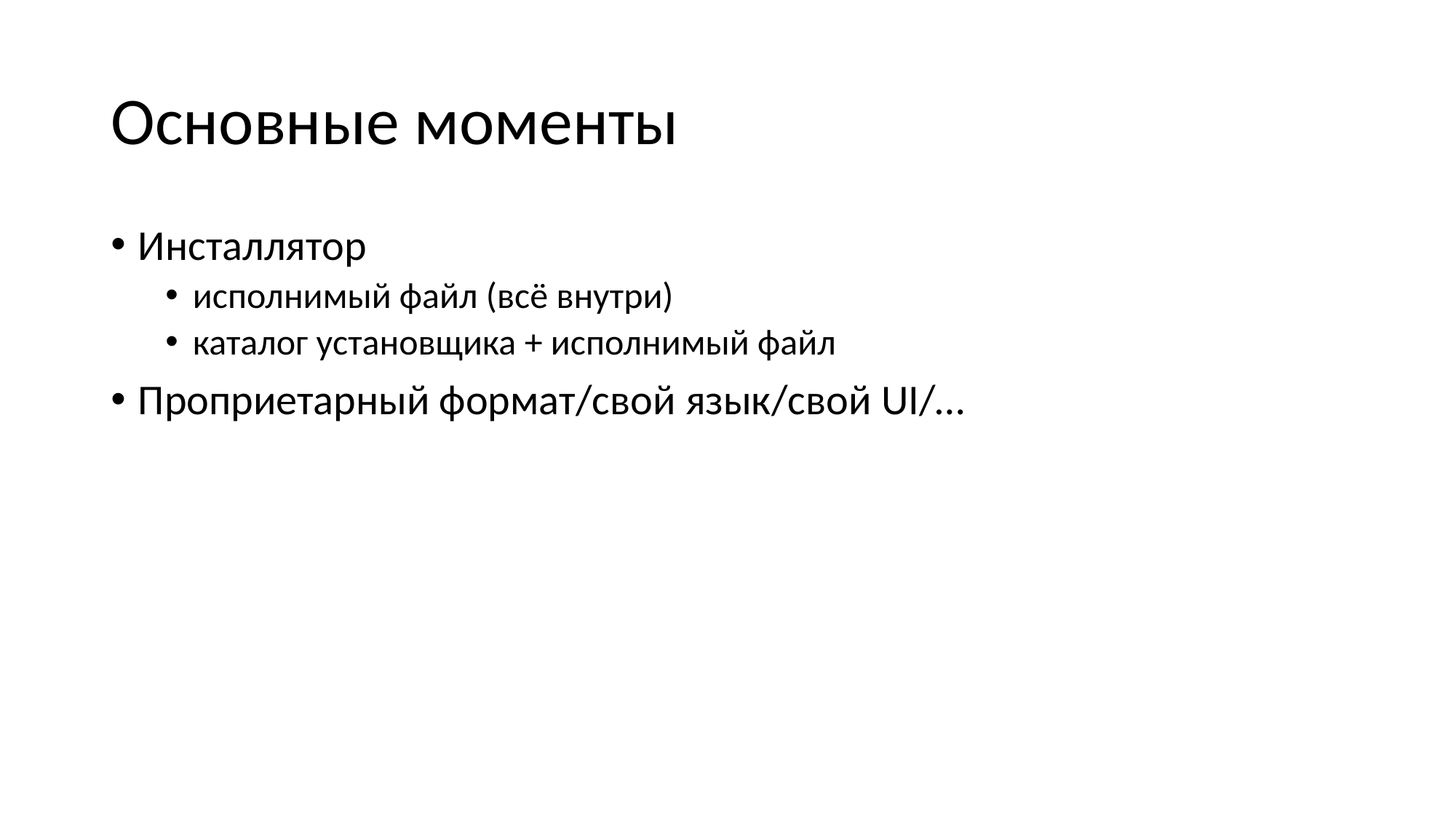

# Основные моменты
Инсталлятор
исполнимый файл (всё внутри)
каталог установщика + исполнимый файл
Проприетарный формат/свой язык/свой UI/…